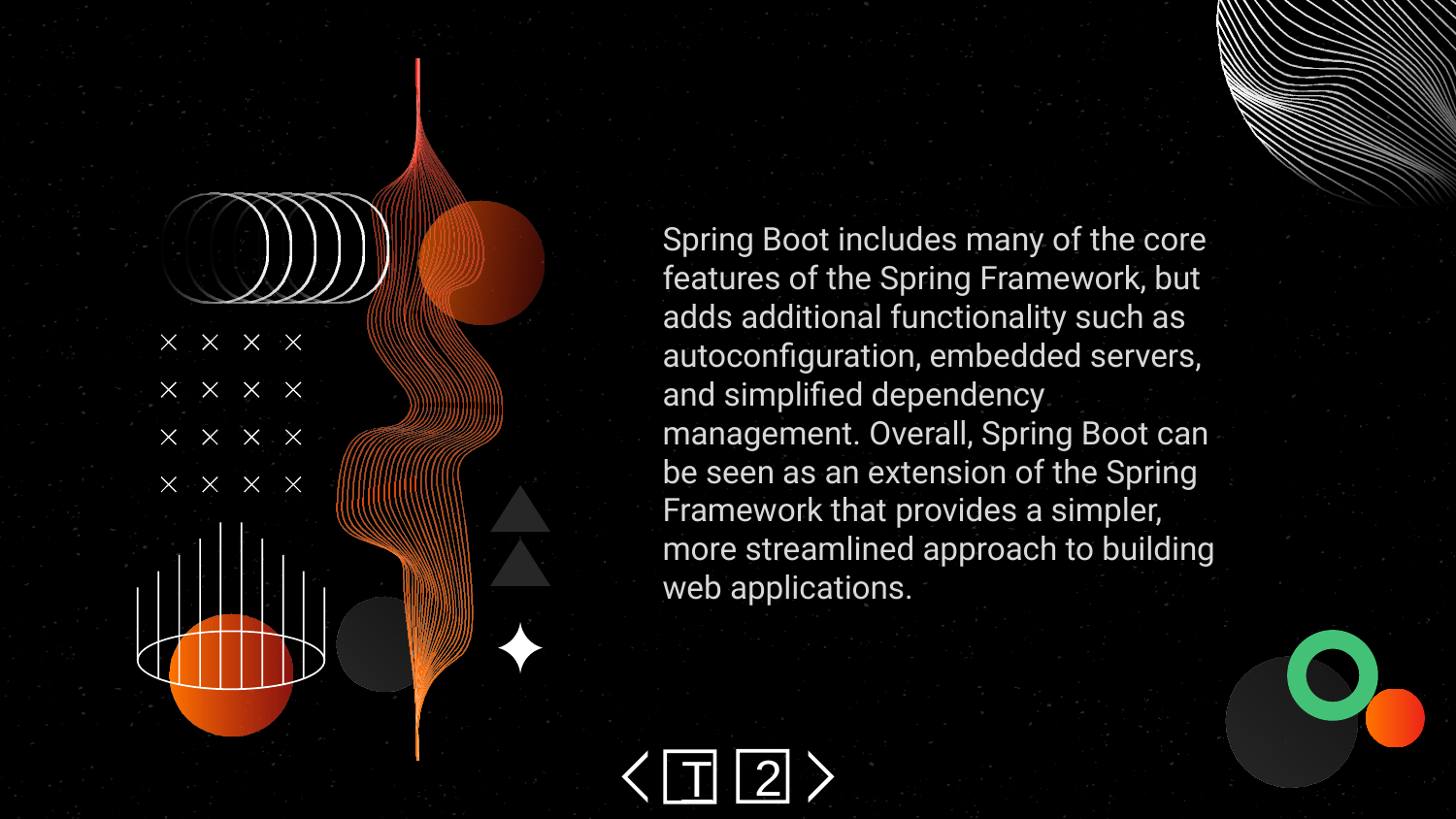

Spring Boot includes many of the core features of the Spring Framework, but adds additional functionality such as autoconfiguration, embedded servers, and simplified dependency management. Overall, Spring Boot can be seen as an extension of the Spring Framework that provides a simpler, more streamlined approach to building web applications.

2
T